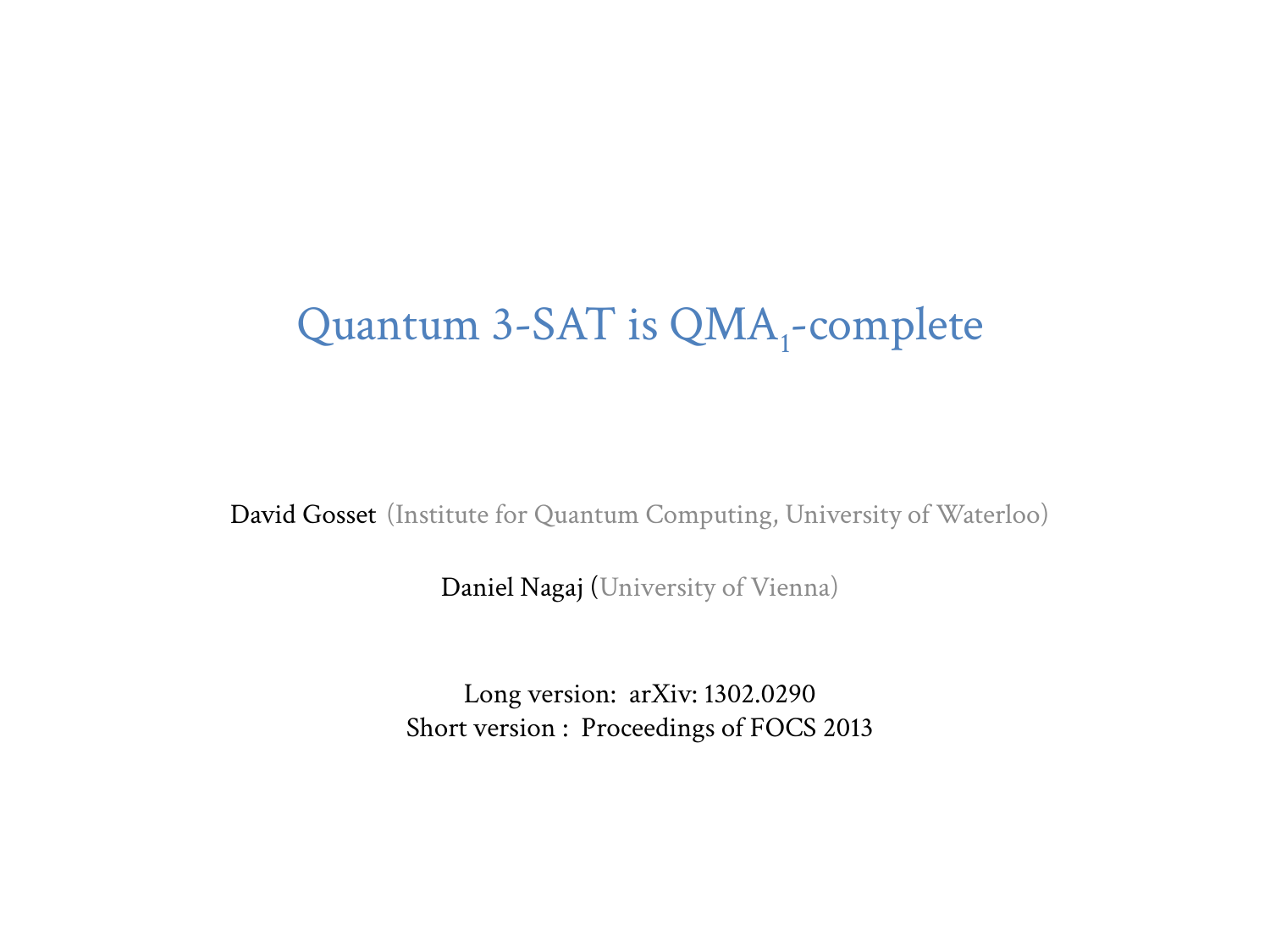

# Quantum 3-SAT is QMA1-complete
David Gosset  (Institute for Quantum Computing, University of Waterloo)
Daniel Nagaj (University of Vienna)

Long version:  arXiv: 1302.0290
Short version :  Proceedings of FOCS 2013